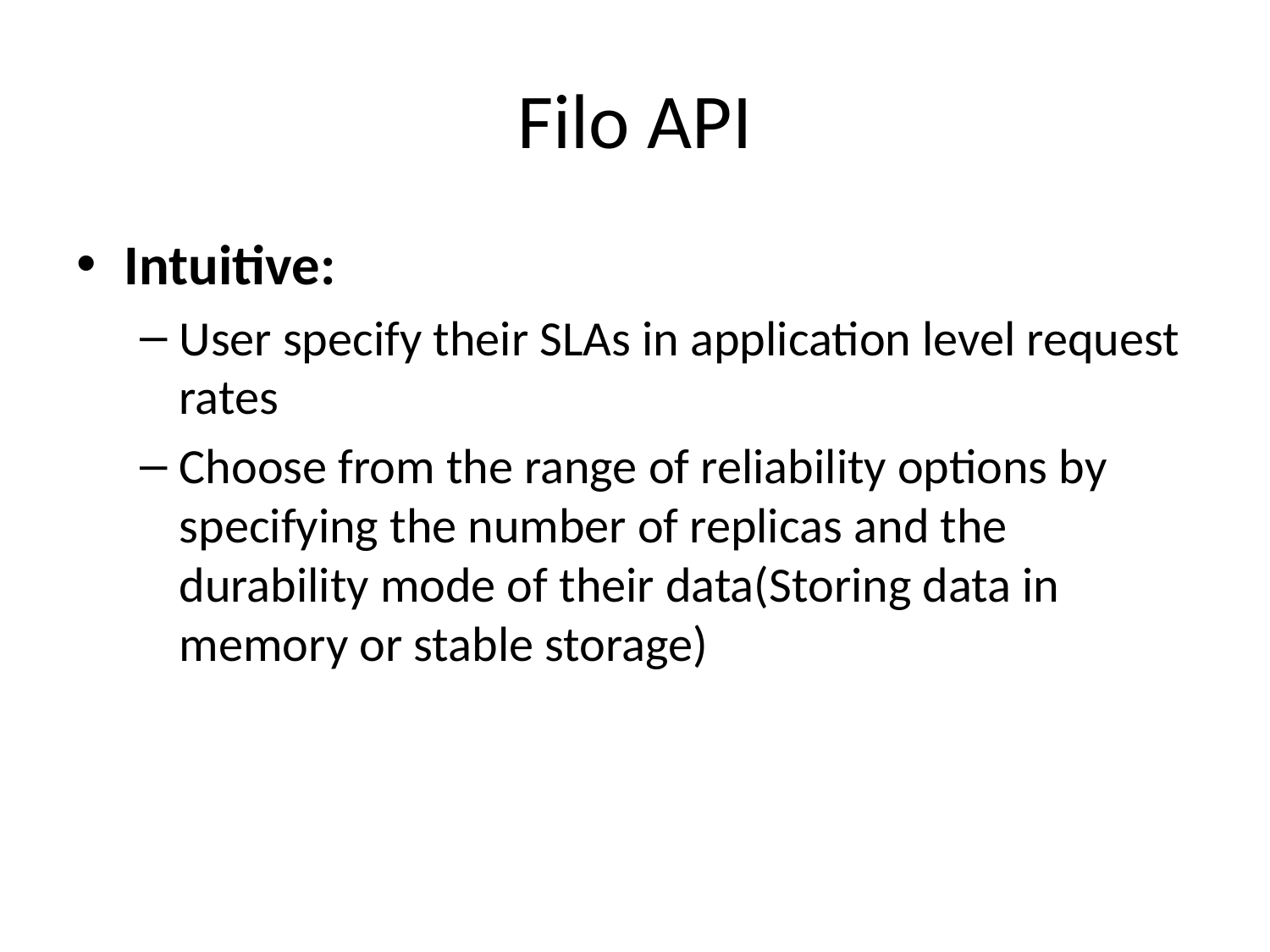

# Filo API
Intuitive:
User specify their SLAs in application level request rates
Choose from the range of reliability options by specifying the number of replicas and the durability mode of their data(Storing data in memory or stable storage)